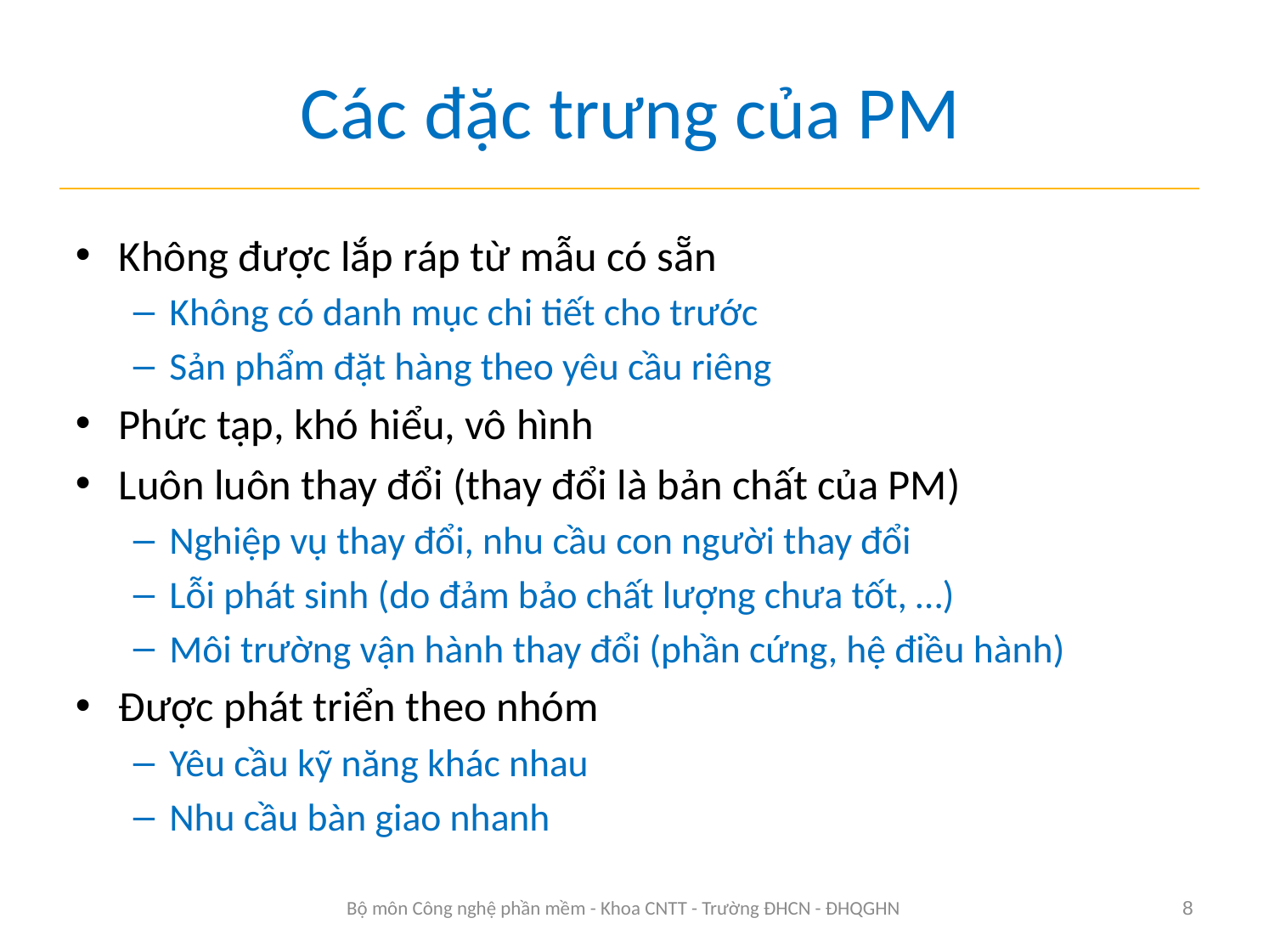

# Các đặc trưng của PM
Không được lắp ráp từ mẫu có sẵn
Không có danh mục chi tiết cho trước
Sản phẩm đặt hàng theo yêu cầu riêng
Phức tạp, khó hiểu, vô hình
Luôn luôn thay đổi (thay đổi là bản chất của PM)
Nghiệp vụ thay đổi, nhu cầu con người thay đổi
Lỗi phát sinh (do đảm bảo chất lượng chưa tốt, …)
Môi trường vận hành thay đổi (phần cứng, hệ điều hành)
Được phát triển theo nhóm
Yêu cầu kỹ năng khác nhau
Nhu cầu bàn giao nhanh

Bộ môn Công nghệ phần mềm - Khoa CNTT - Trường ĐHCN - ĐHQGHN
8